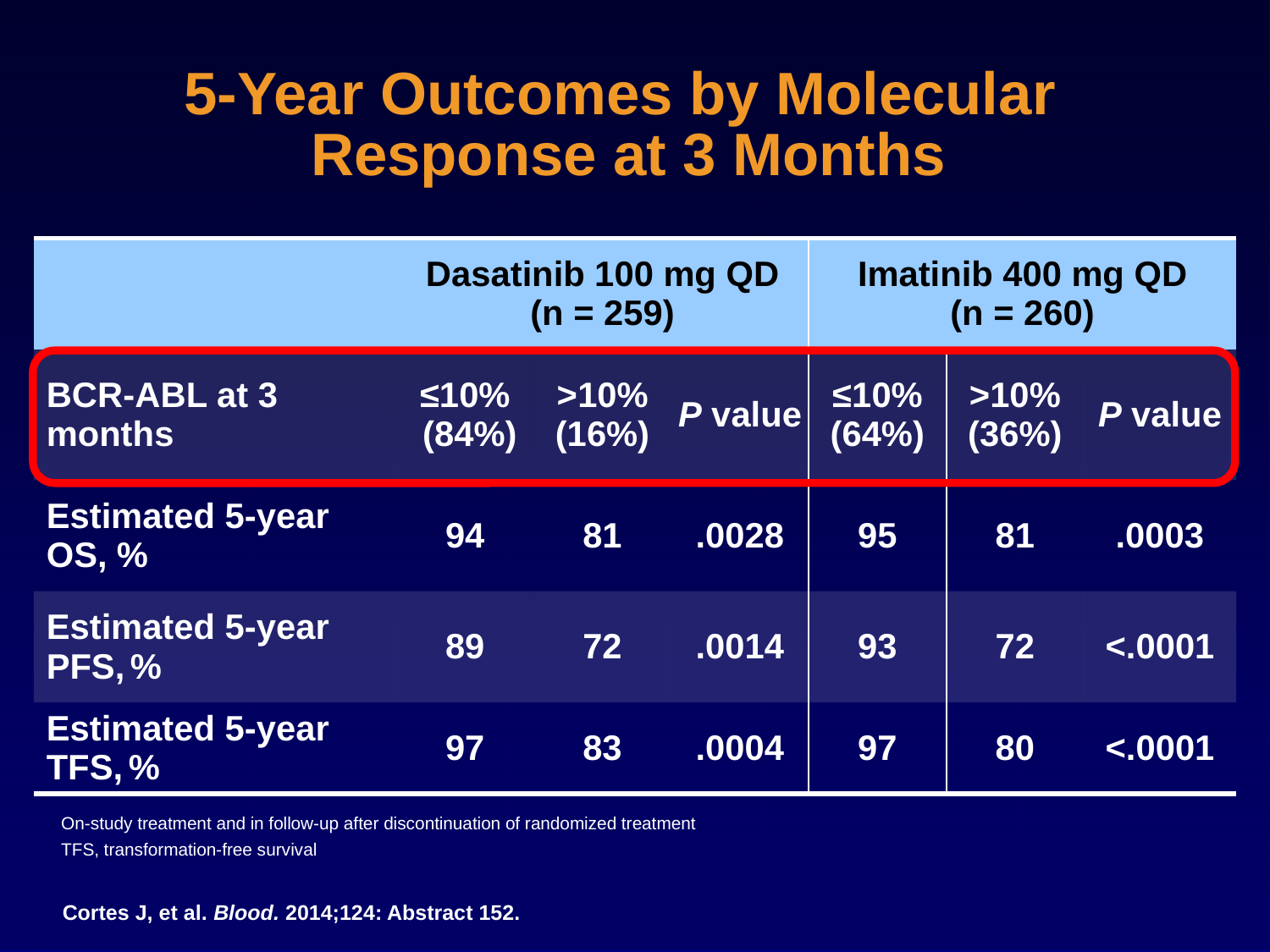

5-Year Outcomes by Molecular
Response at 3 Months
|  | Dasatinib 100 mg QD (n = 259) |  |  | Imatinib 400 mg QD (n = 260) |  |  |
| --- | --- | --- | --- | --- | --- | --- |
| BCR-ABL at 3 months | ≤10% (84%) | >10% (16%) | P value | ≤10% (64%) | >10% (36%) | P value |
| Estimated 5-year OS, % | 94 | 81 | .0028 | 95 | 81 | .0003 |
| Estimated 5-year PFS, % | 89 | 72 | .0014 | 93 | 72 | <.0001 |
| Estimated 5-year TFS, % | 97 | 83 | .0004 | 97 | 80 | <.0001 |

On-study treatment and in follow-up after discontinuation of randomized treatment
TFS, transformation-free survival
Cortes J, et al. Blood. 2014;124: Abstract 152.